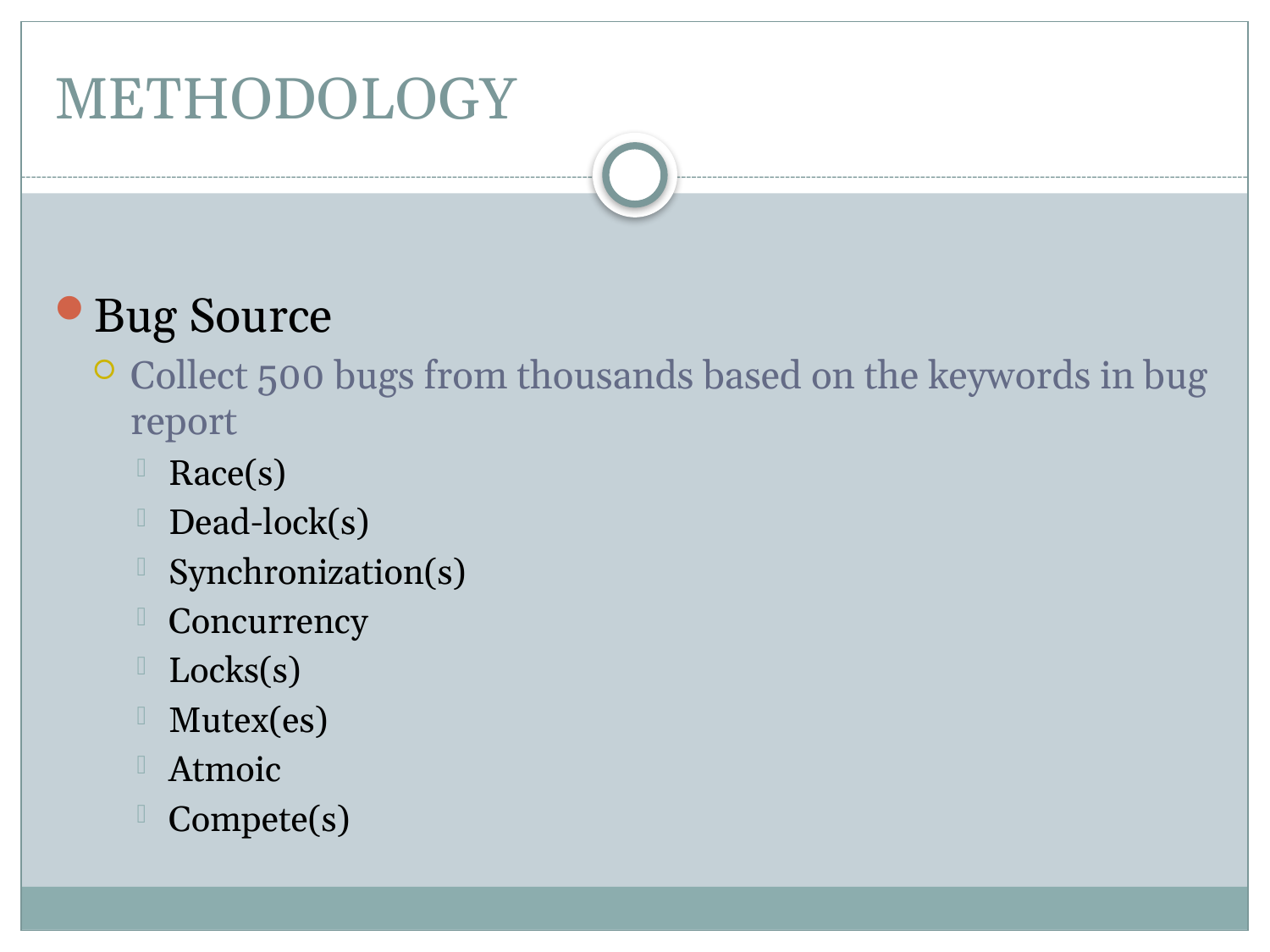

# METHODOLOGY

Bug Source
Collect 500 bugs from thousands based on the keywords in bug report
Race(s)
Dead-lock(s)
Synchronization(s)
Concurrency
Locks(s)
Mutex(es)
Atmoic
Compete(s)